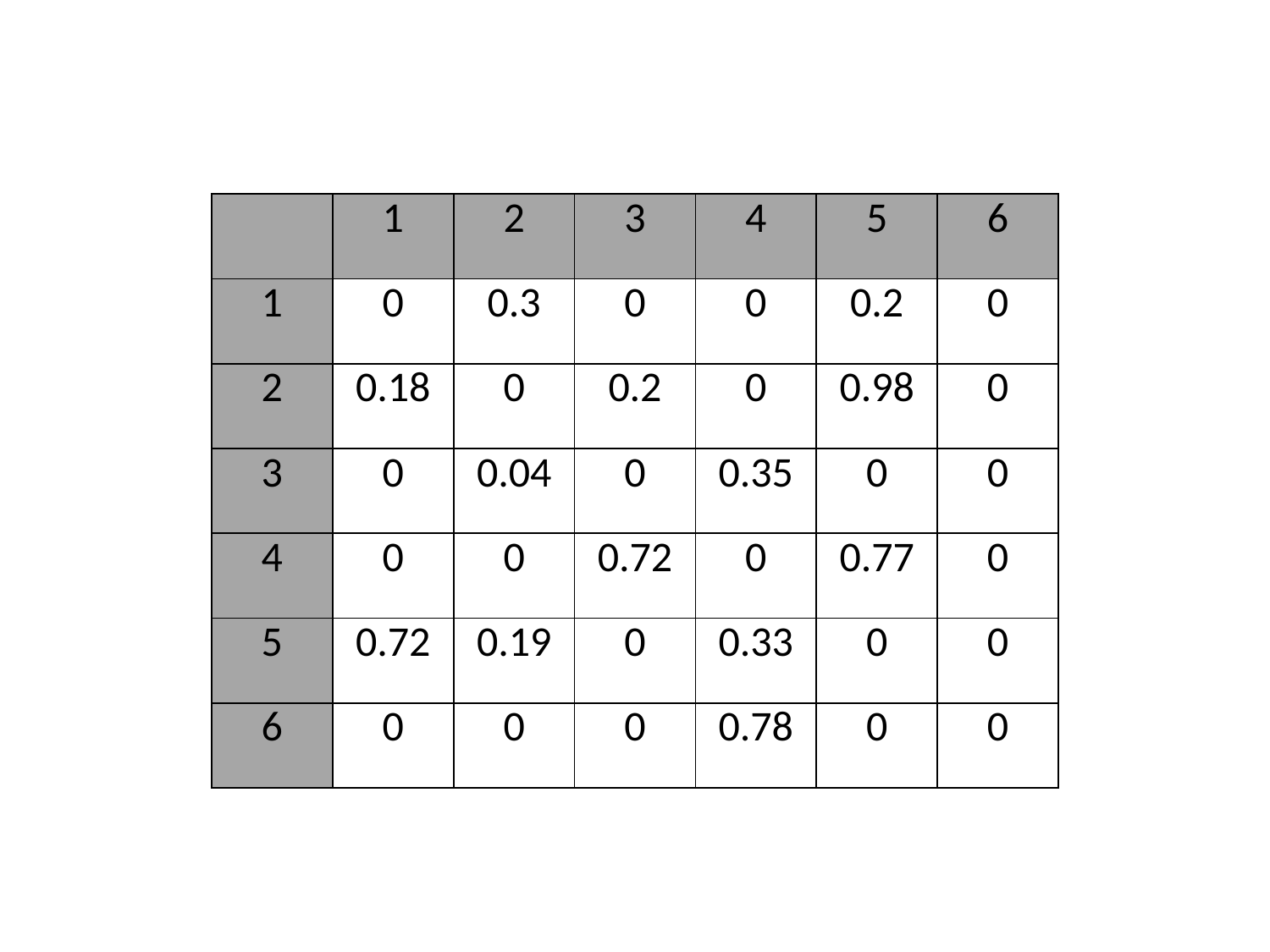

|  | 1 | 2 | 3 | 4 | 5 | 6 |
| --- | --- | --- | --- | --- | --- | --- |
| 1 | 0 | 0.3 | 0 | 0 | 0.2 | 0 |
| 2 | 0.18 | 0 | 0.2 | 0 | 0.98 | 0 |
| 3 | 0 | 0.04 | 0 | 0.35 | 0 | 0 |
| 4 | 0 | 0 | 0.72 | 0 | 0.77 | 0 |
| 5 | 0.72 | 0.19 | 0 | 0.33 | 0 | 0 |
| 6 | 0 | 0 | 0 | 0.78 | 0 | 0 |